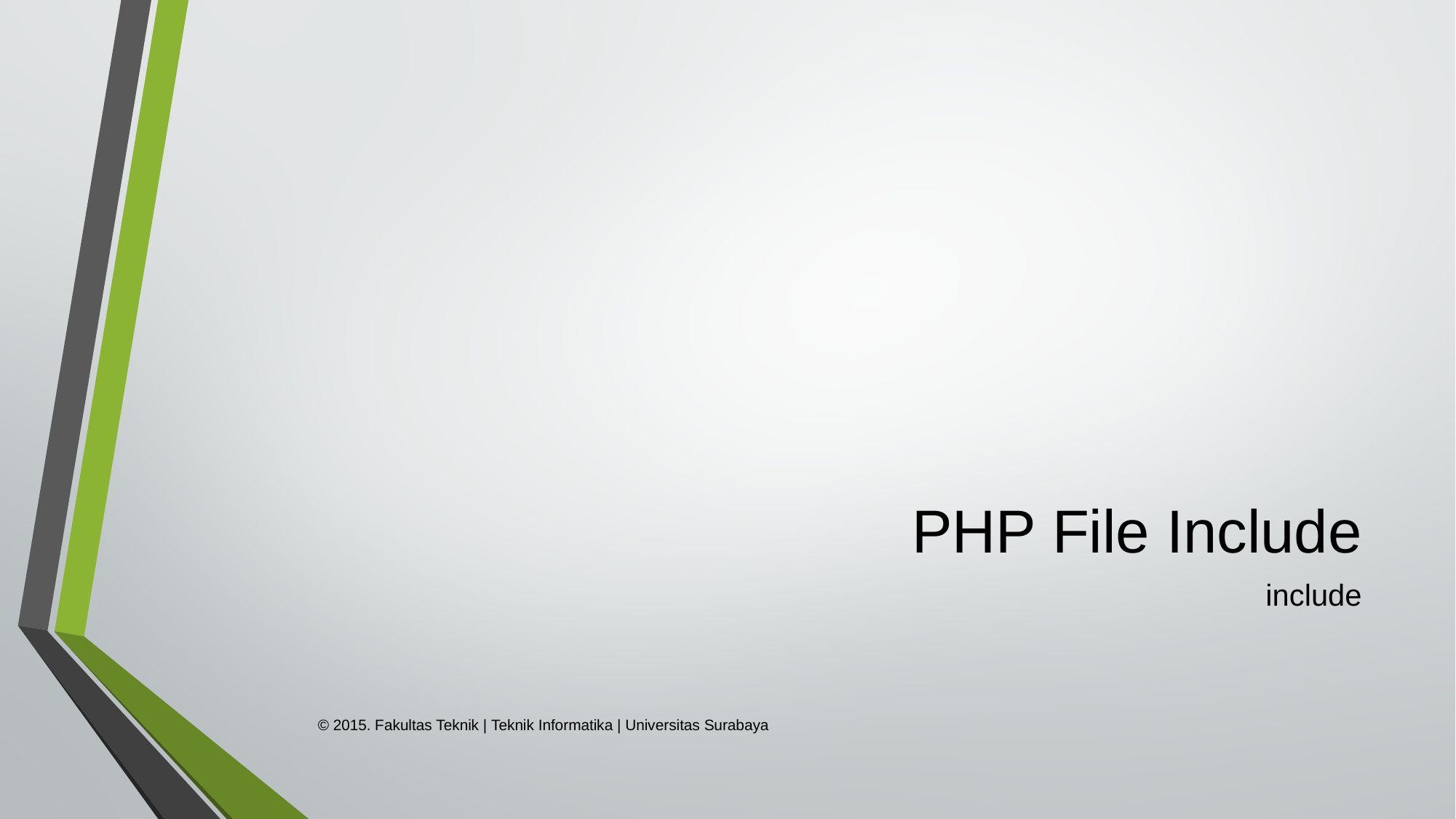

# PHP File Include
include
© 2015. Fakultas Teknik | Teknik Informatika | Universitas Surabaya